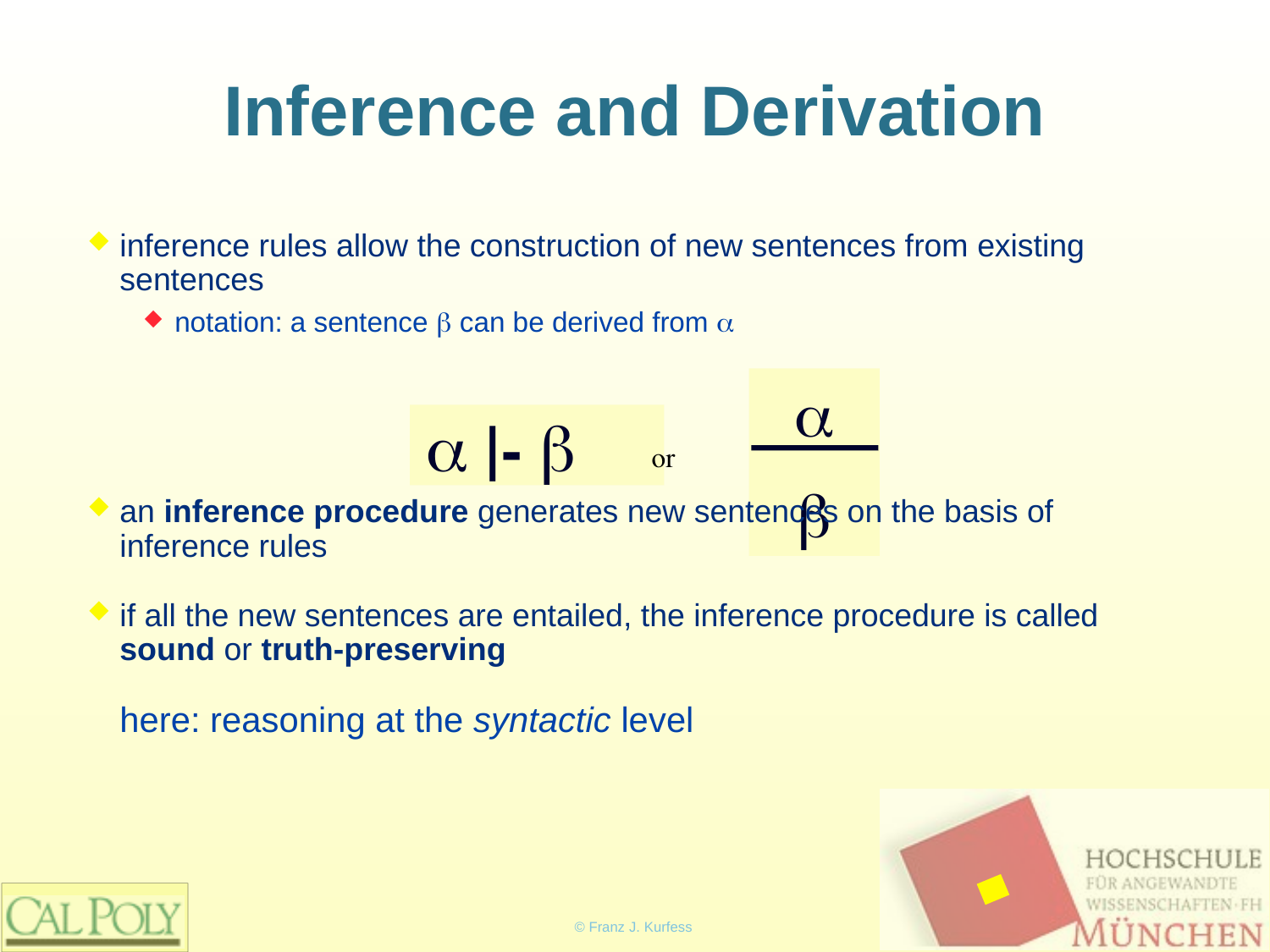

# Inference and Derivation
inference rules allow the construction of new sentences from existing sentences
notation: a sentence β can be derived from α
an inference procedure generates new sentences on the basis of inference rules
if all the new sentences are entailed, the inference procedure is called sound or truth-preserving
here: reasoning at the syntactic level
α
β
 α |- β
or

35